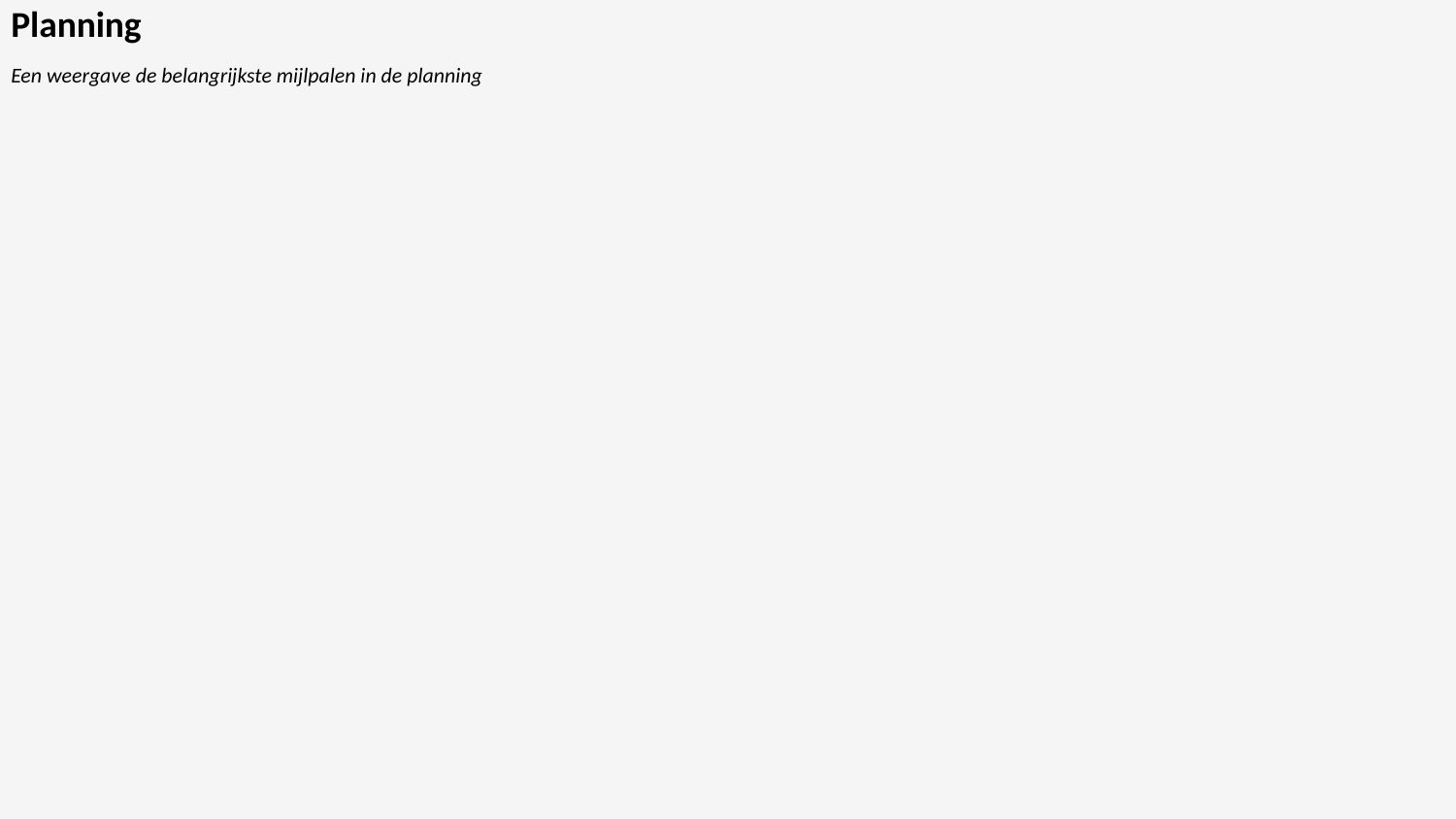

Planning
Een weergave de belangrijkste mijlpalen in de planning